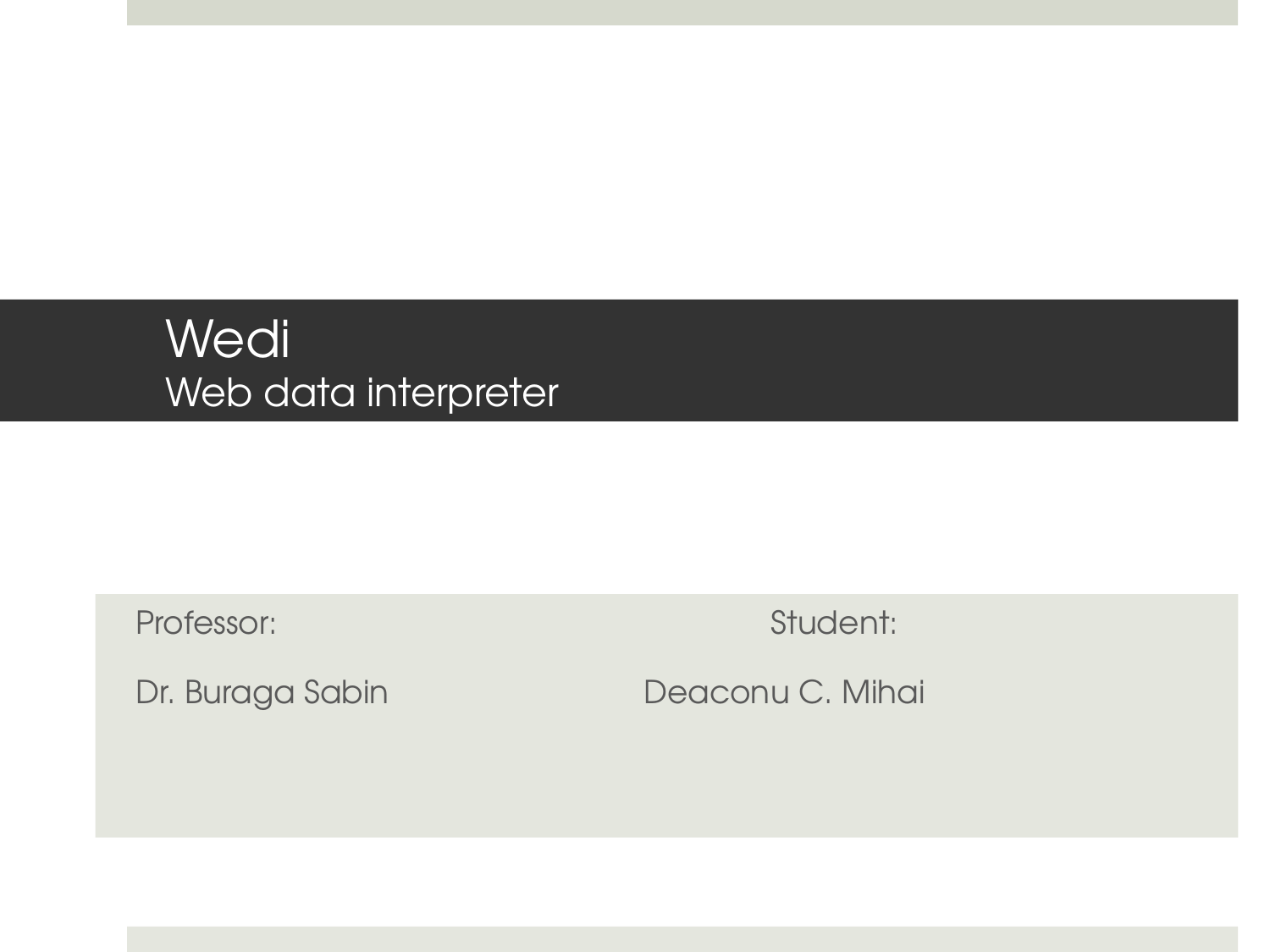

# Wedi Web data interpreter
Professor:				Student:
Dr. Buraga Sabin			Deaconu C. Mihai